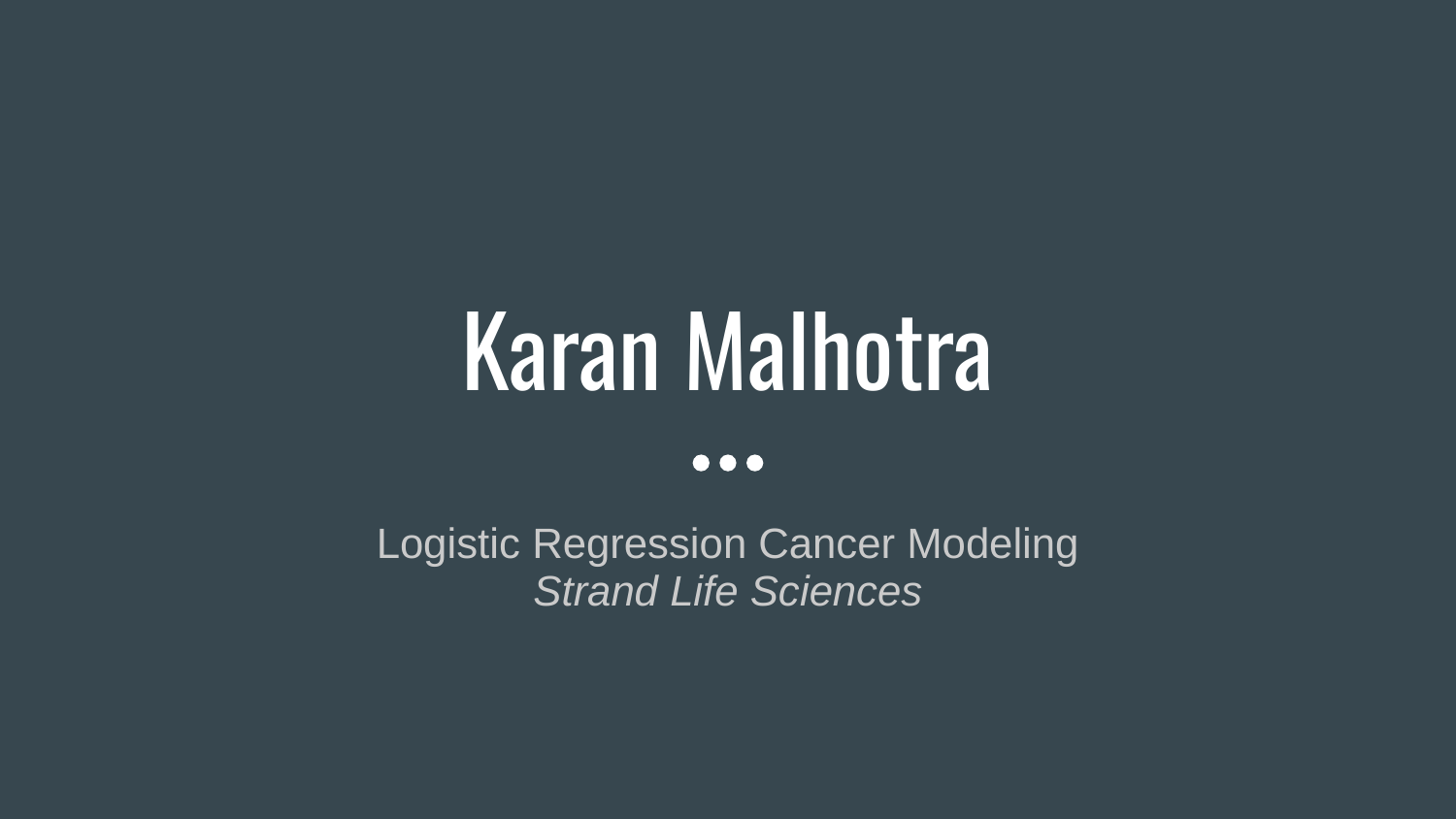

# Karan Malhotra
Logistic Regression Cancer Modeling
Strand Life Sciences